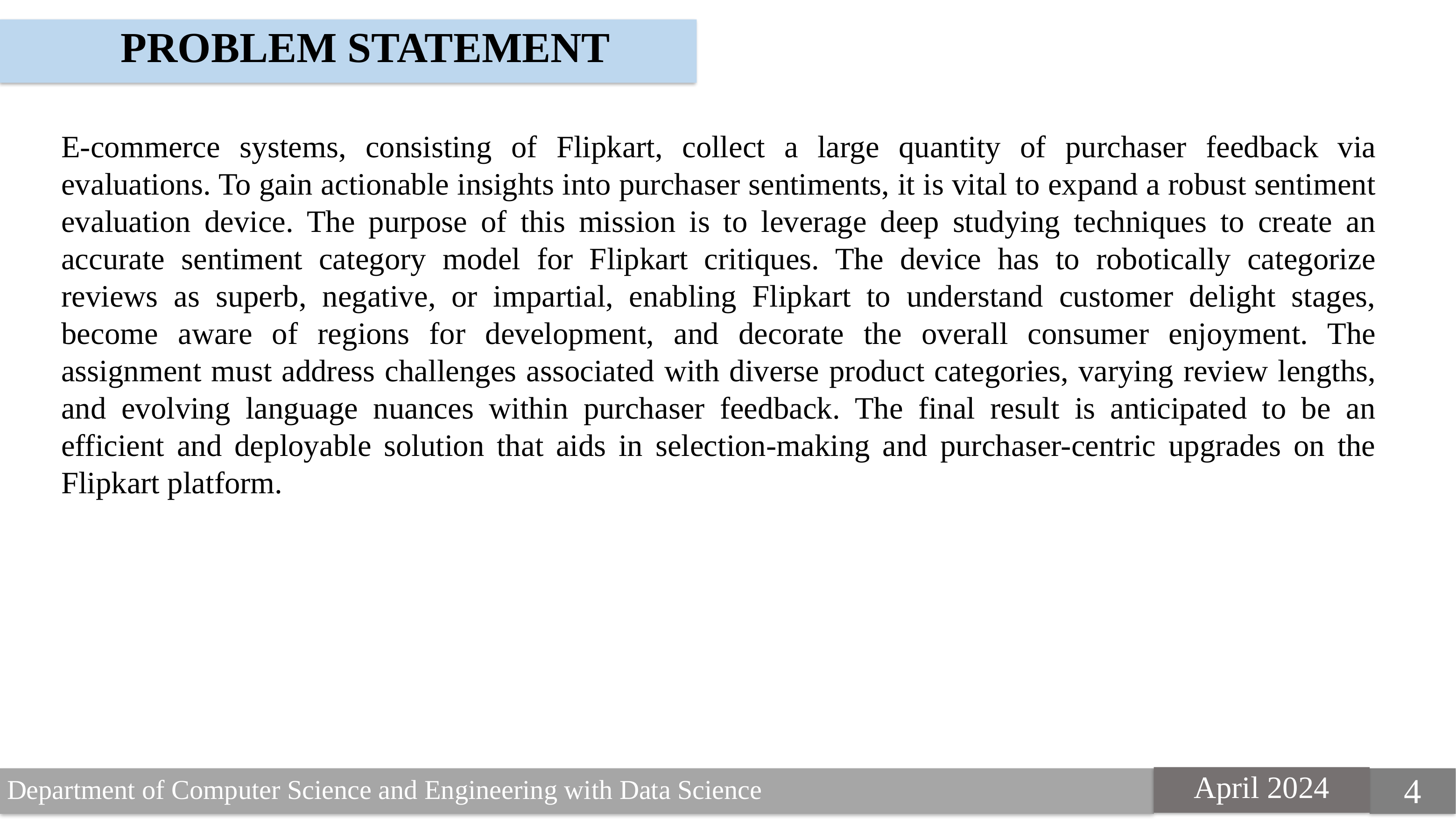

PROBLEM STATEMENT
E-commerce systems, consisting of Flipkart, collect a large quantity of purchaser feedback via evaluations. To gain actionable insights into purchaser sentiments, it is vital to expand a robust sentiment evaluation device. The purpose of this mission is to leverage deep studying techniques to create an accurate sentiment category model for Flipkart critiques. The device has to robotically categorize reviews as superb, negative, or impartial, enabling Flipkart to understand customer delight stages, become aware of regions for development, and decorate the overall consumer enjoyment. The assignment must address challenges associated with diverse product categories, varying review lengths, and evolving language nuances within purchaser feedback. The final result is anticipated to be an efficient and deployable solution that aids in selection-making and purchaser-centric upgrades on the Flipkart platform.
4
April 2024

4
Department of Computer Science and Engineering with Data Science